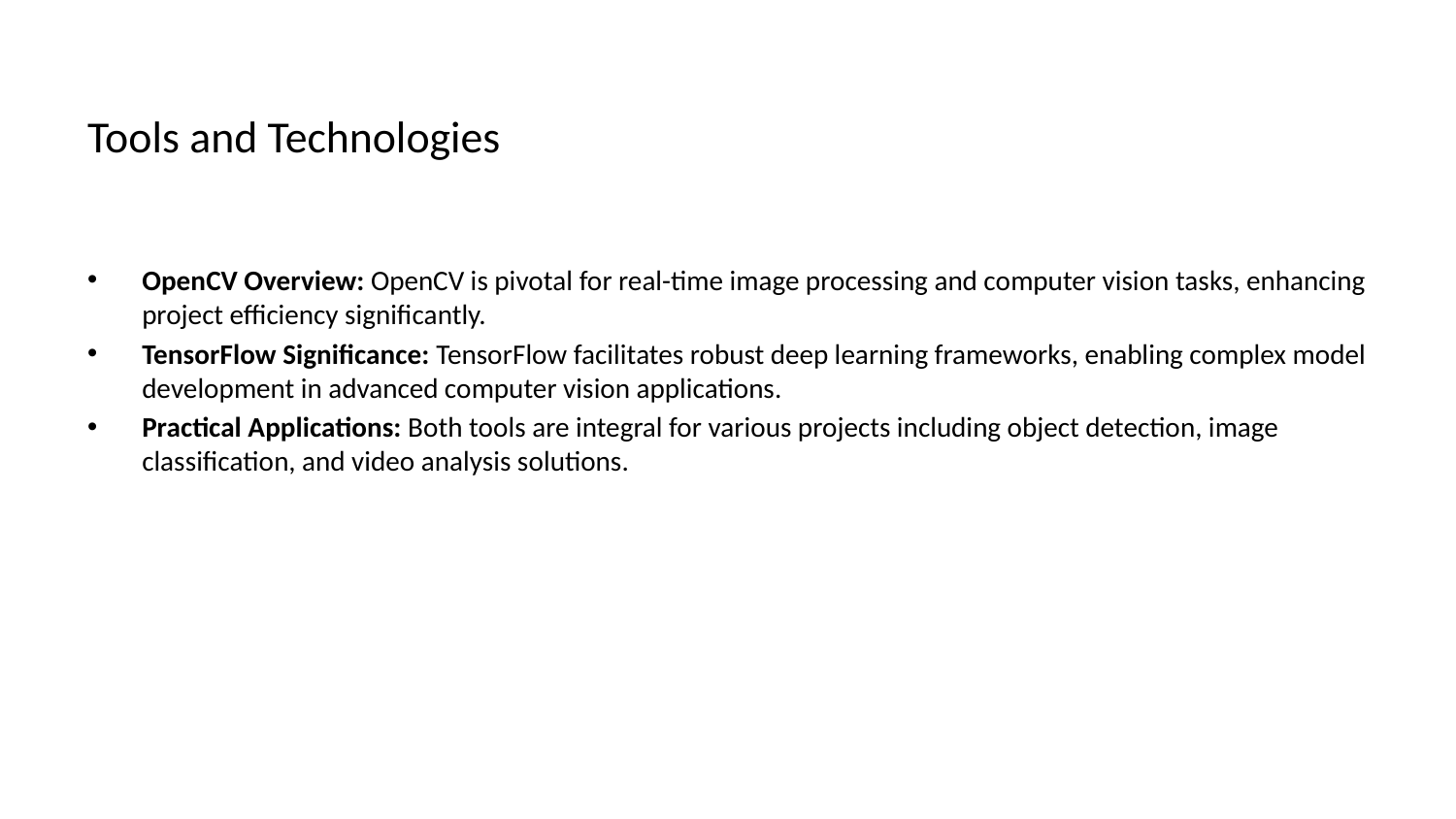

# Tools and Technologies
OpenCV Overview: OpenCV is pivotal for real-time image processing and computer vision tasks, enhancing project efficiency significantly.
TensorFlow Significance: TensorFlow facilitates robust deep learning frameworks, enabling complex model development in advanced computer vision applications.
Practical Applications: Both tools are integral for various projects including object detection, image classification, and video analysis solutions.